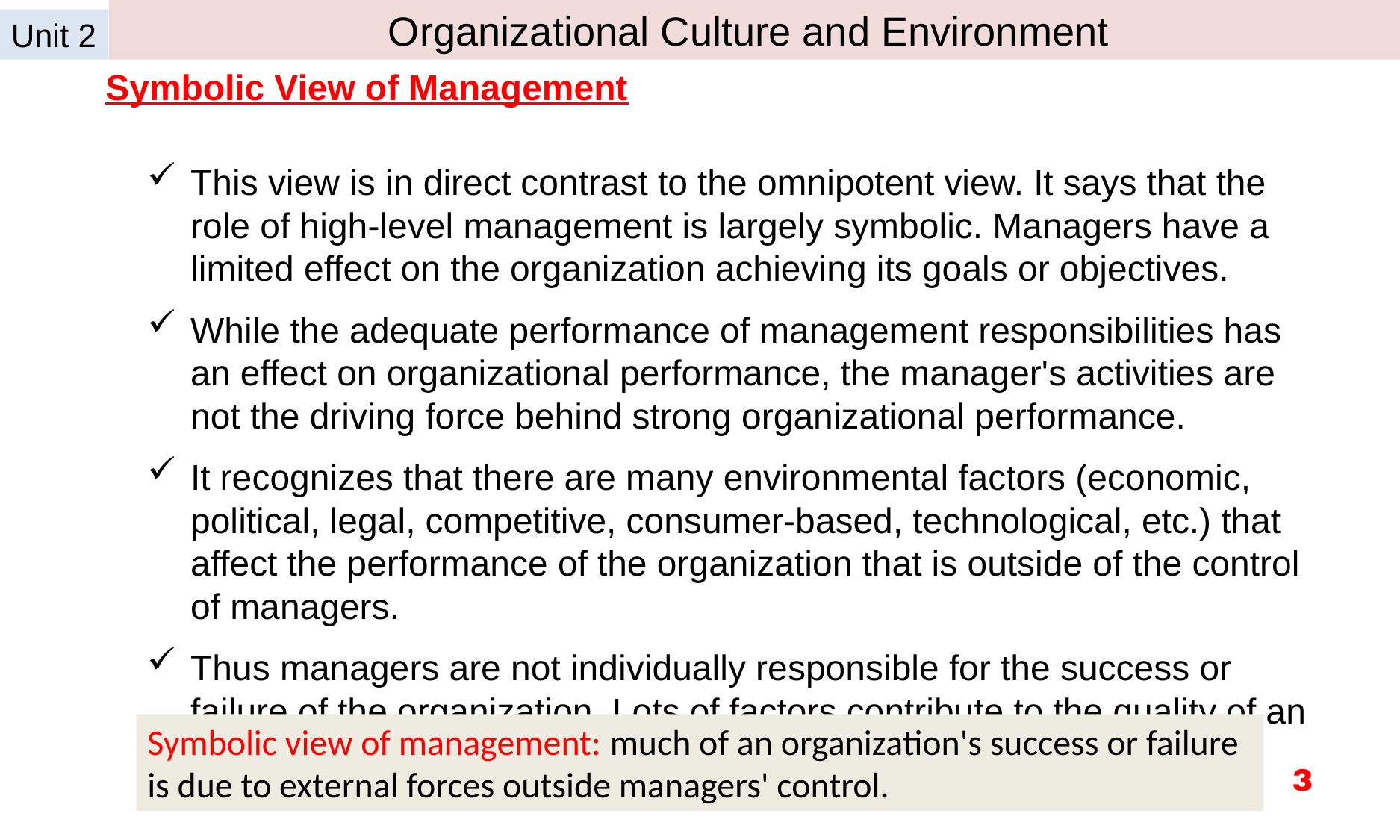

Organizational Culture and Environment
Unit 2
Symbolic View of Management

This view is in direct contrast to the omnipotent view. It says that the role of high-level management is largely symbolic. Managers have a limited effect on the organization achieving its goals or objectives.
While the adequate performance of management responsibilities has an effect on organizational performance, the manager's activities are not the driving force behind strong organizational performance.
It recognizes that there are many environmental factors (economic, political, legal, competitive, consumer-based, technological, etc.) that affect the performance of the organization that is outside of the control of managers.
Thus managers are not individually responsible for the success or failure of the organization. Lots of factors contribute to the quality of an organization.
Symbolic view of management: much of an organization's success or failure is due to external forces outside managers' control.
3